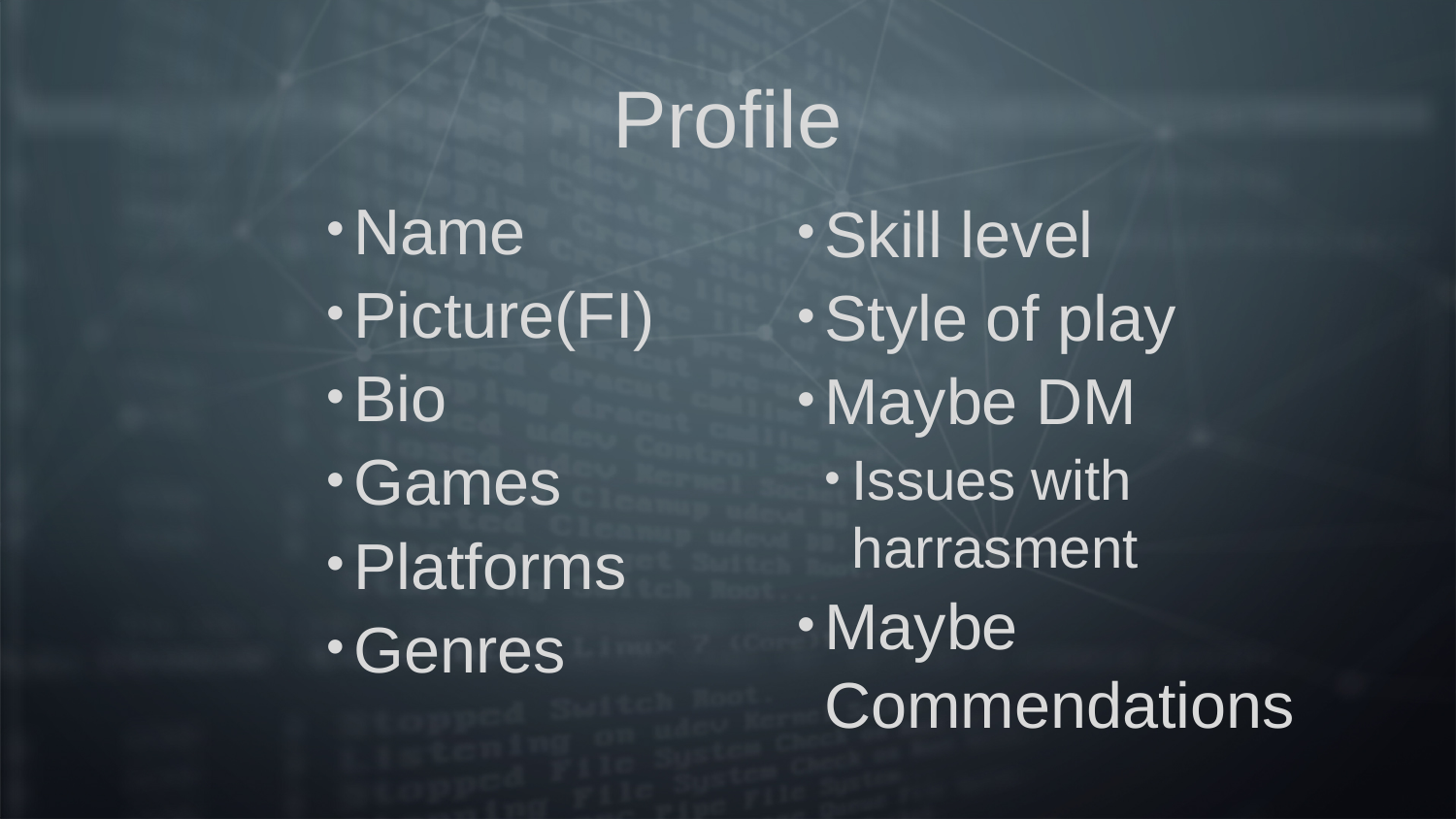

# Profile
Name
Picture(FI)
Bio
Games
Platforms
Genres
Skill level
Style of play
Maybe DM
Issues with harrasment
Maybe Commendations